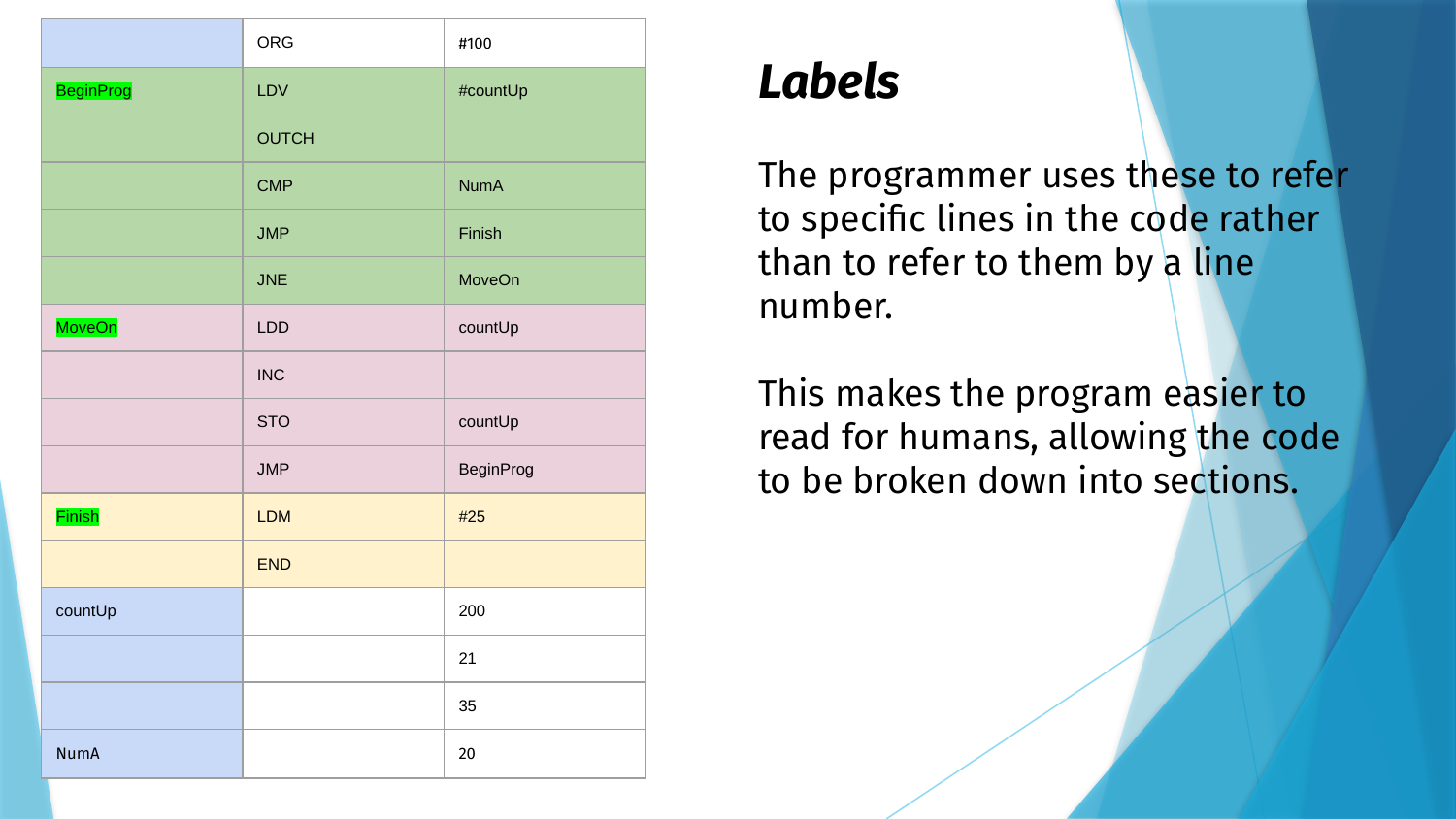

|  | ORG | #100 |
| --- | --- | --- |
| BeginProg | LDV | #countUp |
|  | OUTCH |  |
|  | CMP | NumA |
|  | JMP | Finish |
|  | JNE | MoveOn |
| MoveOn | LDD | countUp |
|  | INC |  |
|  | STO | countUp |
|  | JMP | BeginProg |
| Finish | LDM | #25 |
|  | END |  |
| countUp |  | 200 |
|  |  | 21 |
|  |  | 35 |
| NumA |  | 20 |
Labels

The programmer uses these to refer to specific lines in the code rather than to refer to them by a line number.

This makes the program easier to read for humans, allowing the code to be broken down into sections.